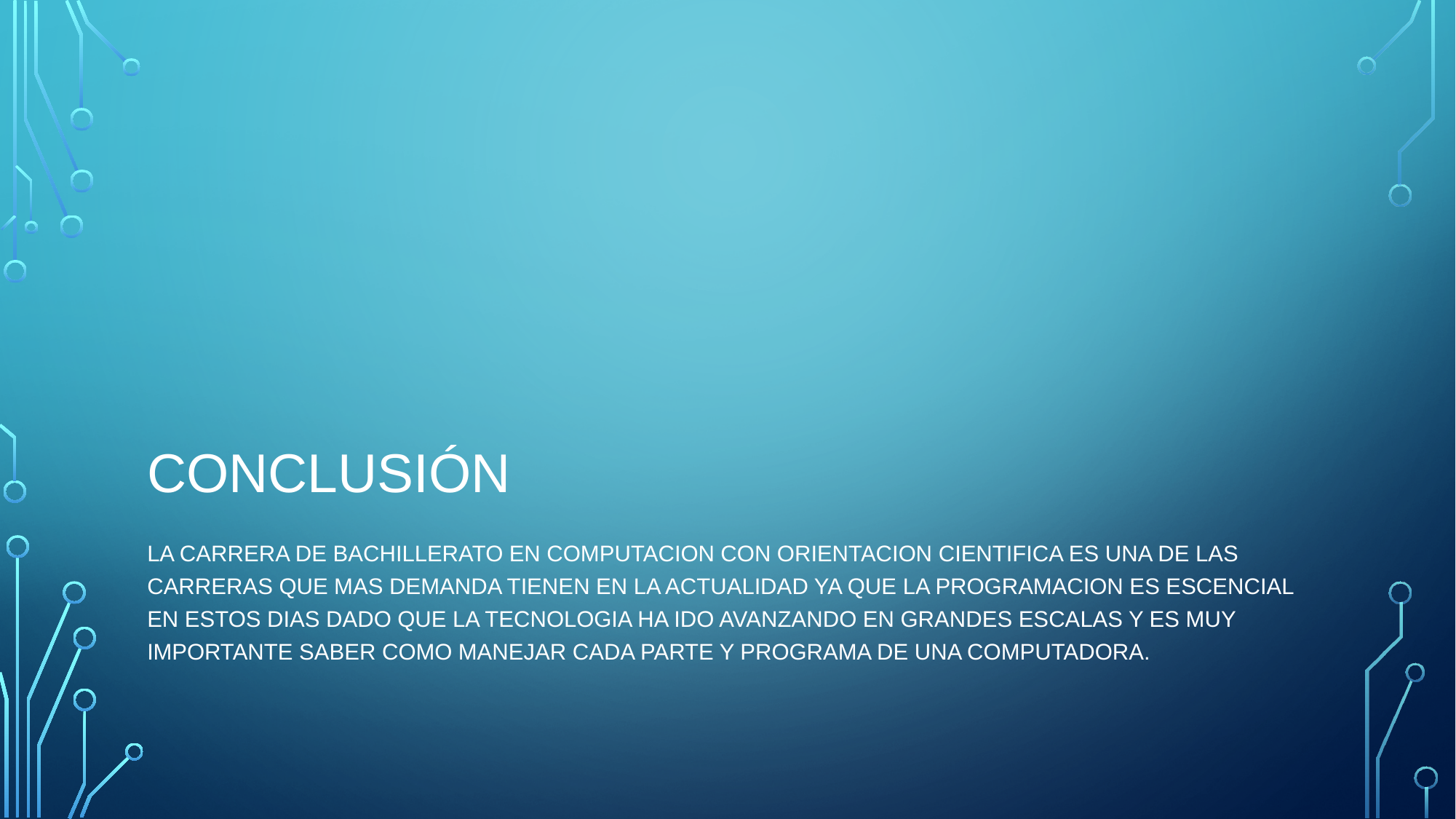

# conclusión
LA CARRERA DE BACHILLERATO EN COMPUTACION CON ORIENTACION CIENTIFICA ES UNA DE LAS CARRERAS QUE MAS DEMANDA TIENEN EN LA ACTUALIDAD YA QUE LA PROGRAMACION ES ESCENCIAL EN ESTOS DIAS DADO QUE LA TECNOLOGIA HA IDO AVANZANDO EN GRANDES ESCALAS Y ES MUY IMPORTANTE SABER COMO MANEJAR CADA PARTE Y PROGRAMA DE UNA COMPUTADORA.